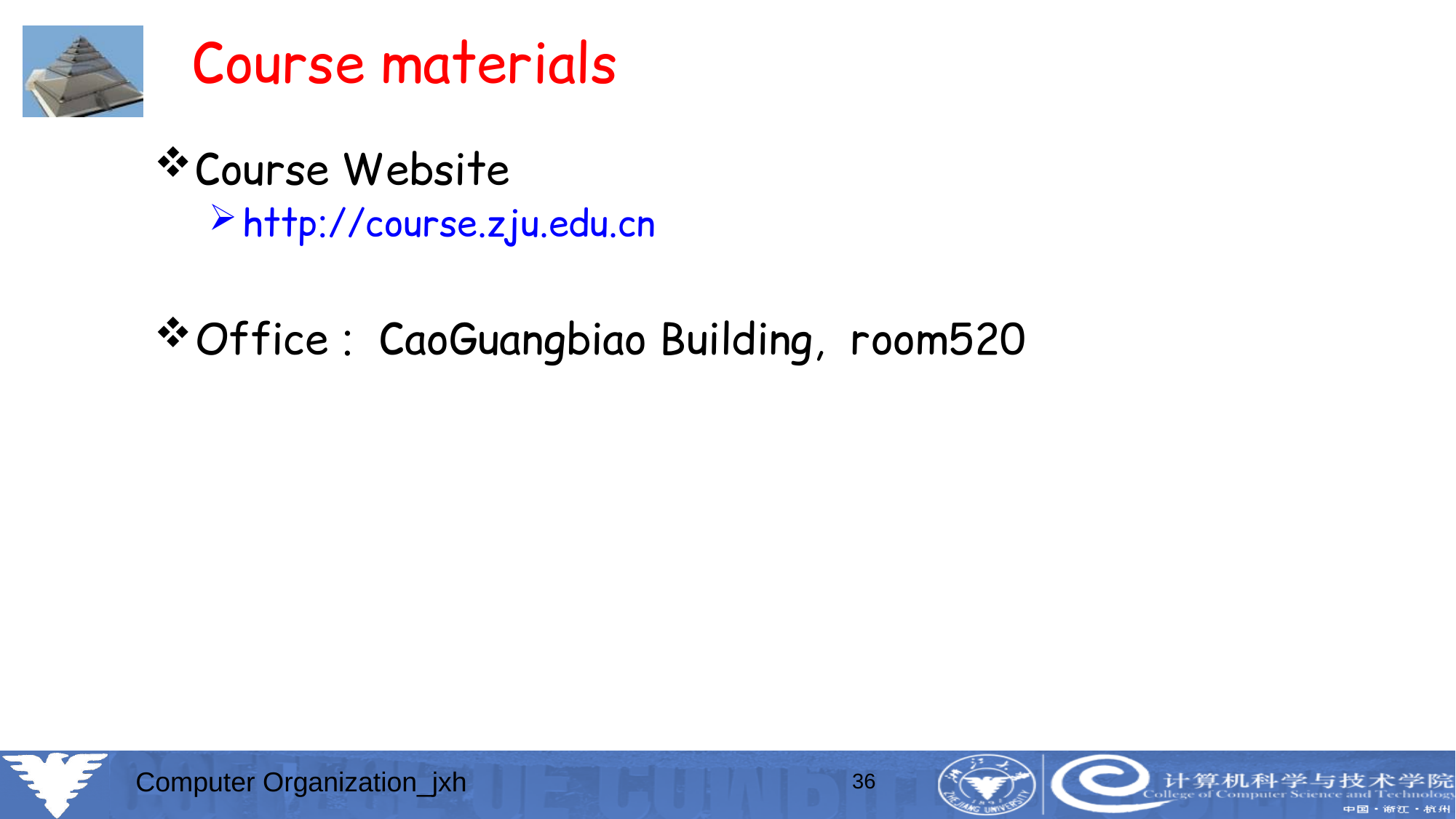

# Course materials
Course Website
http://course.zju.edu.cn

Office :  CaoGuangbiao Building,  room520